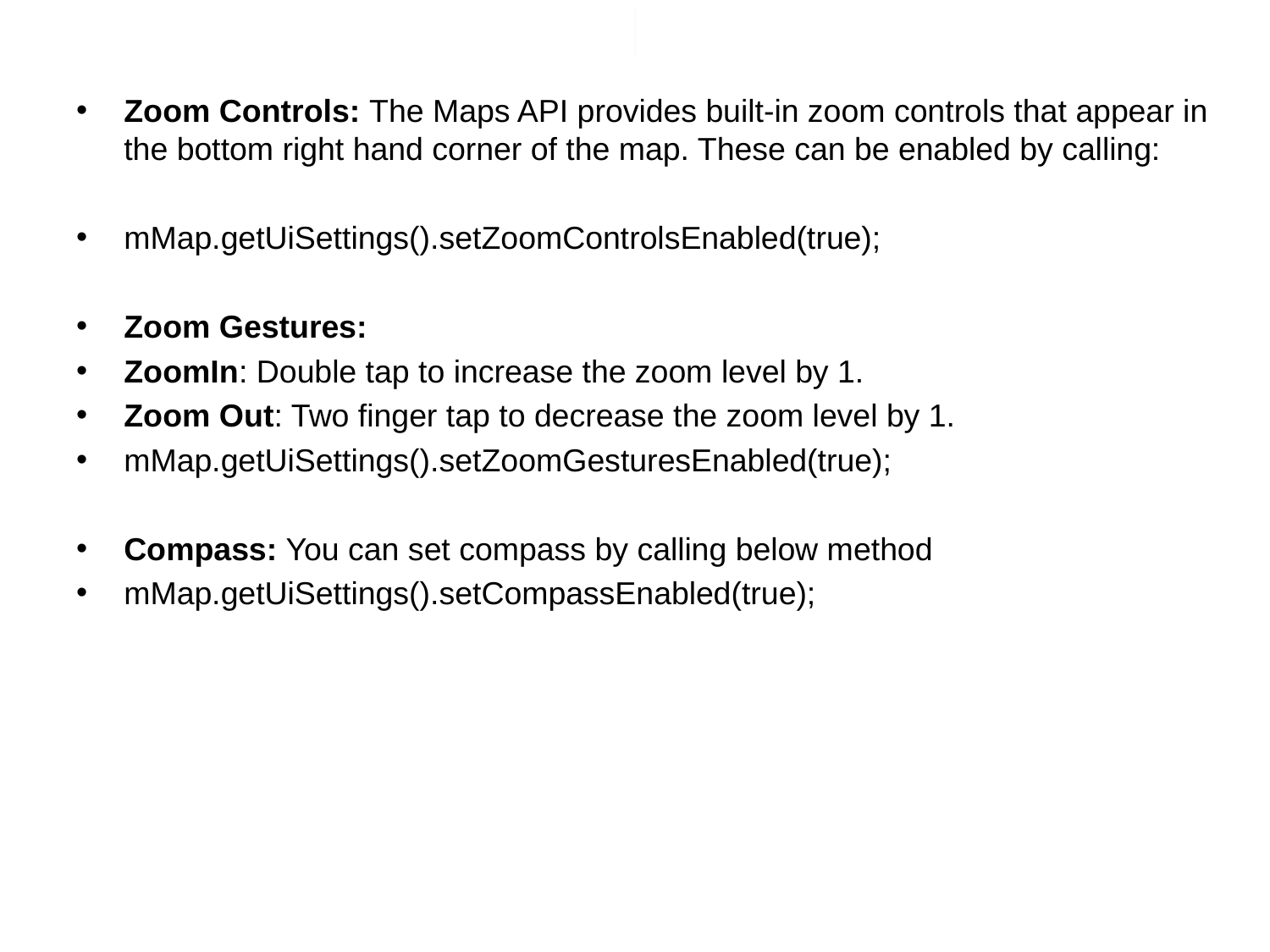

Zoom Controls: The Maps API provides built-in zoom controls that appear in the bottom right hand corner of the map. These can be enabled by calling:

mMap.getUiSettings().setZoomControlsEnabled(true);

Zoom Gestures:
ZoomIn: Double tap to increase the zoom level by 1.
Zoom Out: Two finger tap to decrease the zoom level by 1.
mMap.getUiSettings().setZoomGesturesEnabled(true);

Compass: You can set compass by calling below method
mMap.getUiSettings().setCompassEnabled(true);